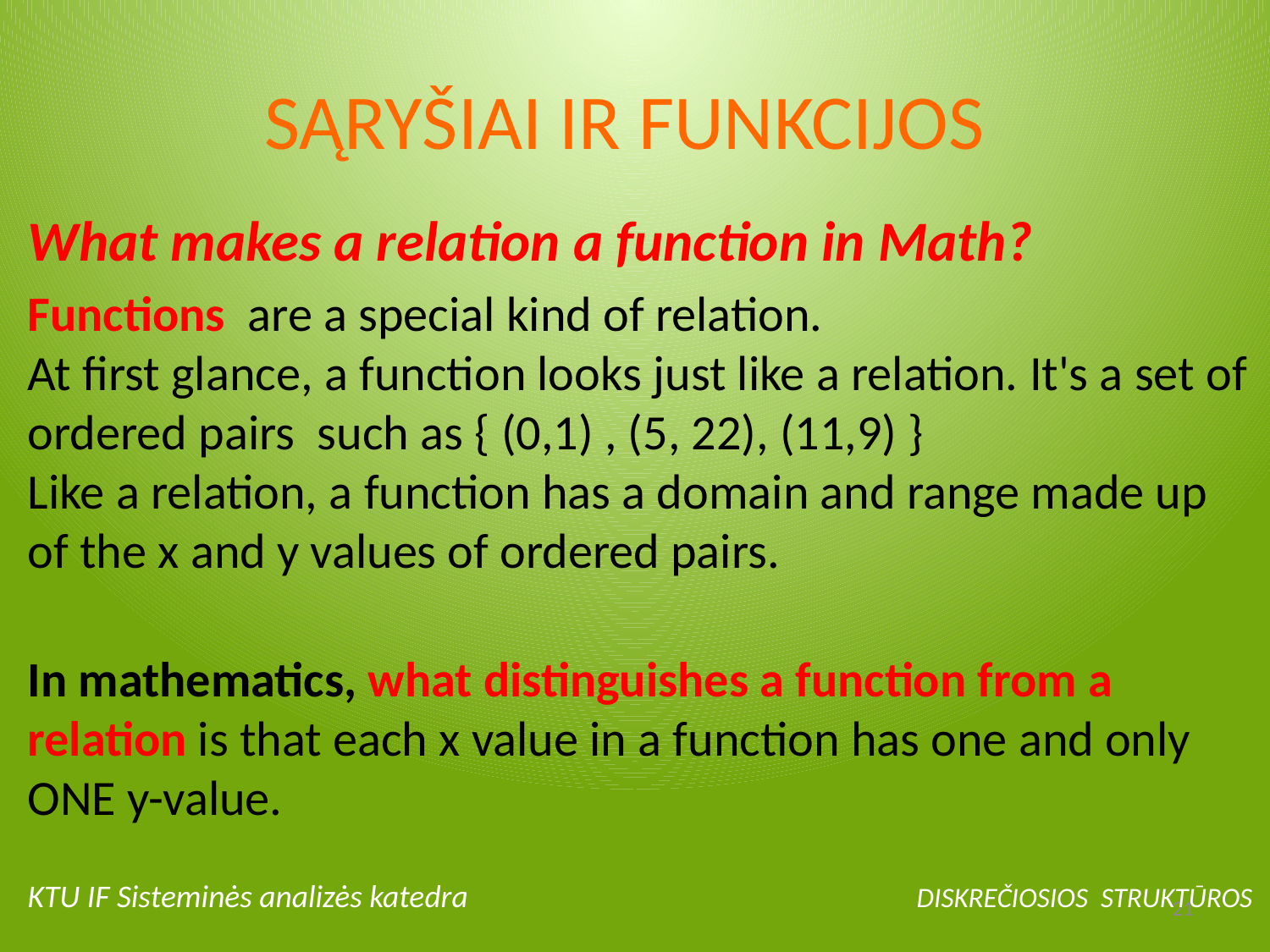

# SĄRYŠIAI IR FUNKCIJOS
What makes a relation a function in Math?
Functions  are a special kind of relation.
At first glance, a function looks just like a relation. It's a set of ordered pairs  such as { (0,1) , (5, 22), (11,9) }
Like a relation, a function has a domain and range made up of the x and y values of ordered pairs.
In mathematics, what distinguishes a function from a relation is that each x value in a function has one and only ONE y-value.

KTU IF Sisteminės analizės katedra                                 		DISKREČIOSIOS  STRUKTŪROS
21